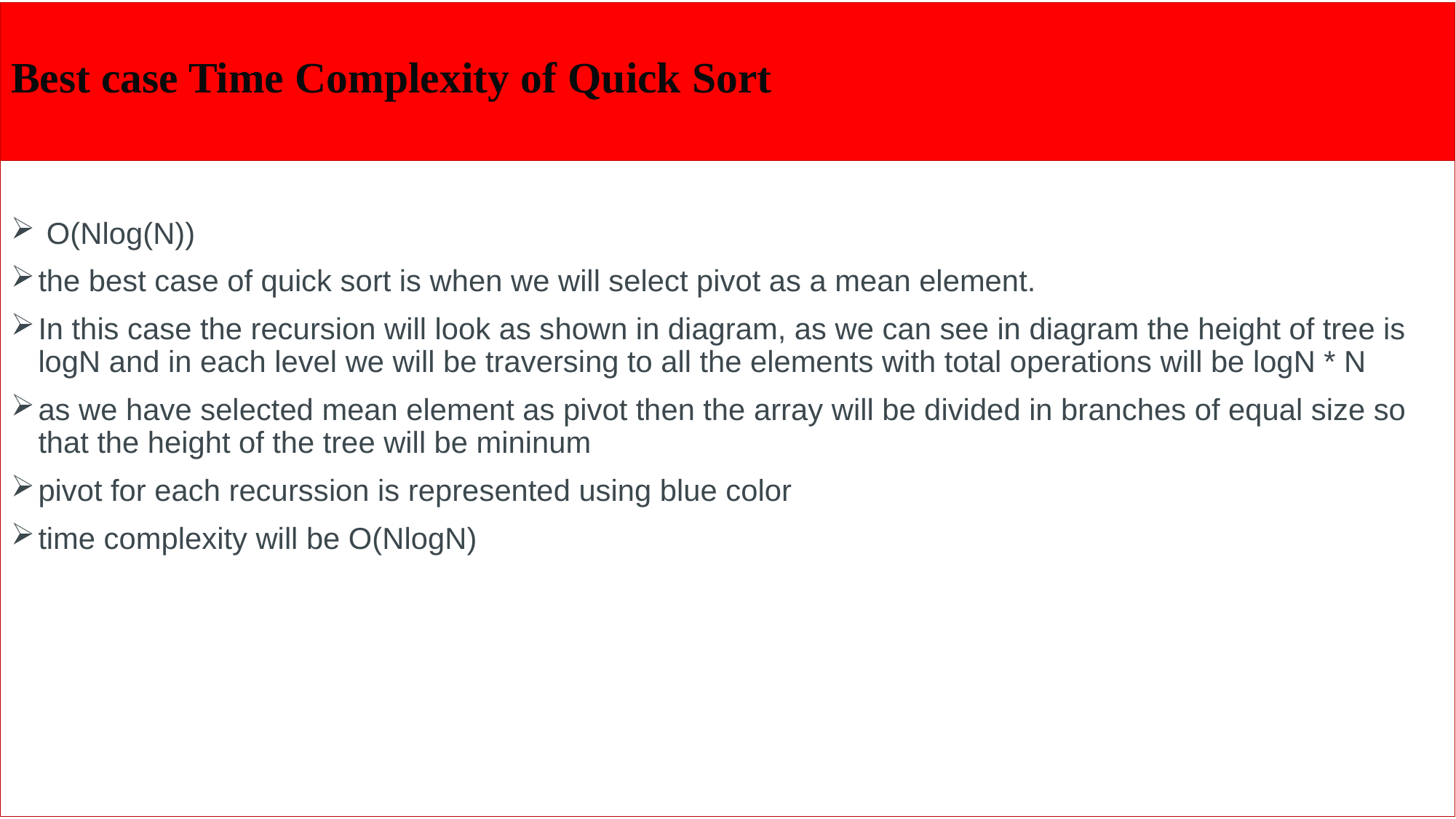

# Best case Time Complexity of Quick Sort

 O(Nlog(N))
the best case of quick sort is when we will select pivot as a mean element.
In this case the recursion will look as shown in diagram, as we can see in diagram the height of tree is logN and in each level we will be traversing to all the elements with total operations will be logN * N
as we have selected mean element as pivot then the array will be divided in branches of equal size so that the height of the tree will be mininum
pivot for each recurssion is represented using blue color
time complexity will be O(NlogN)